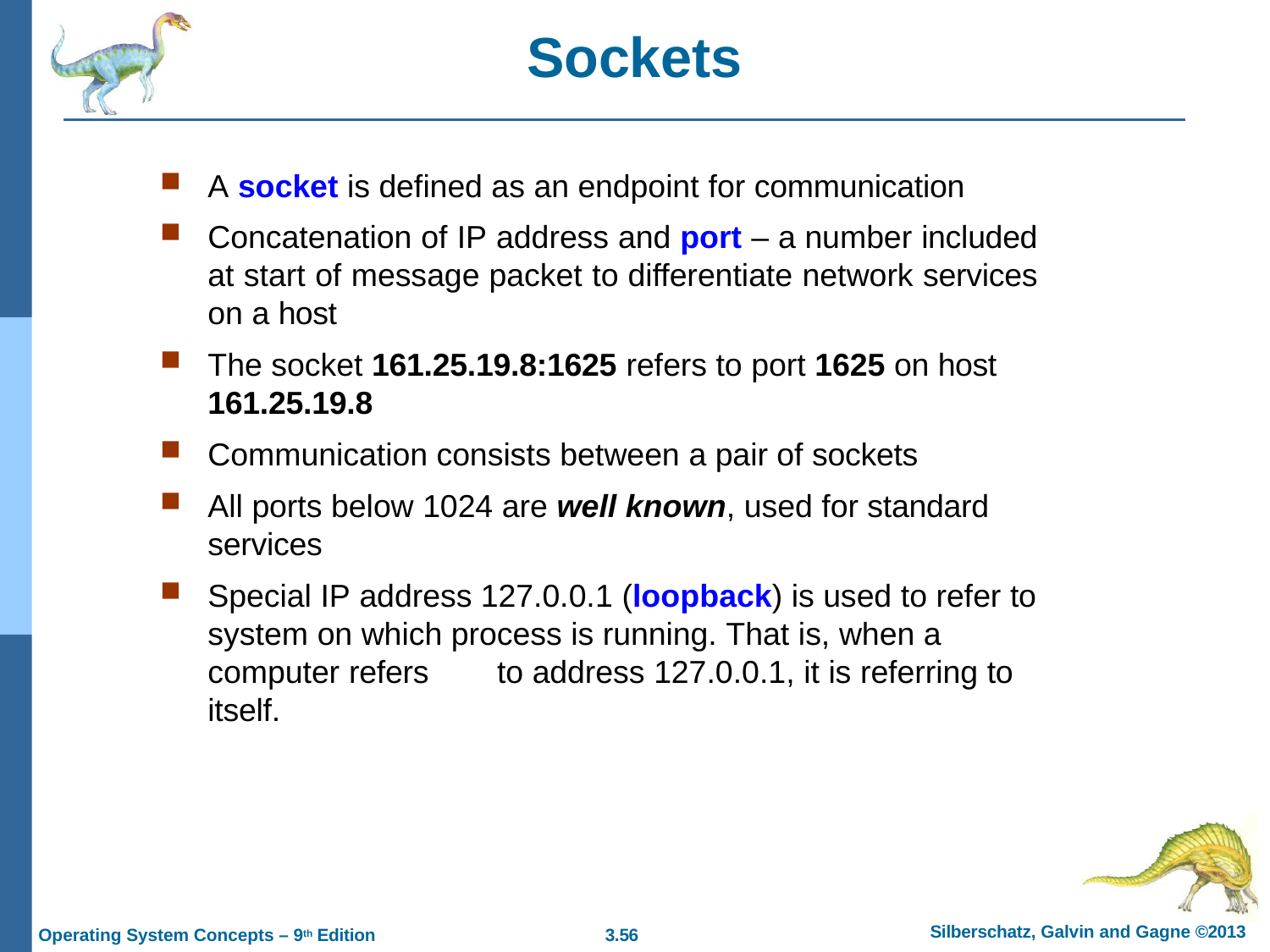

# Sockets
A socket is defined as an endpoint for communication
Concatenation of IP address and port – a number included at start of message packet to differentiate network services on a host
The socket 161.25.19.8:1625 refers to port 1625 on host
161.25.19.8
Communication consists between a pair of sockets
All ports below 1024 are well known, used for standard services
Special IP address 127.0.0.1 (loopback) is used to refer to system on which process is running. That is, when a computer refers	to address 127.0.0.1, it is referring to itself.
Silberschatz, Galvin and Gagne ©2013
Operating System Concepts – 9th Edition
3.56